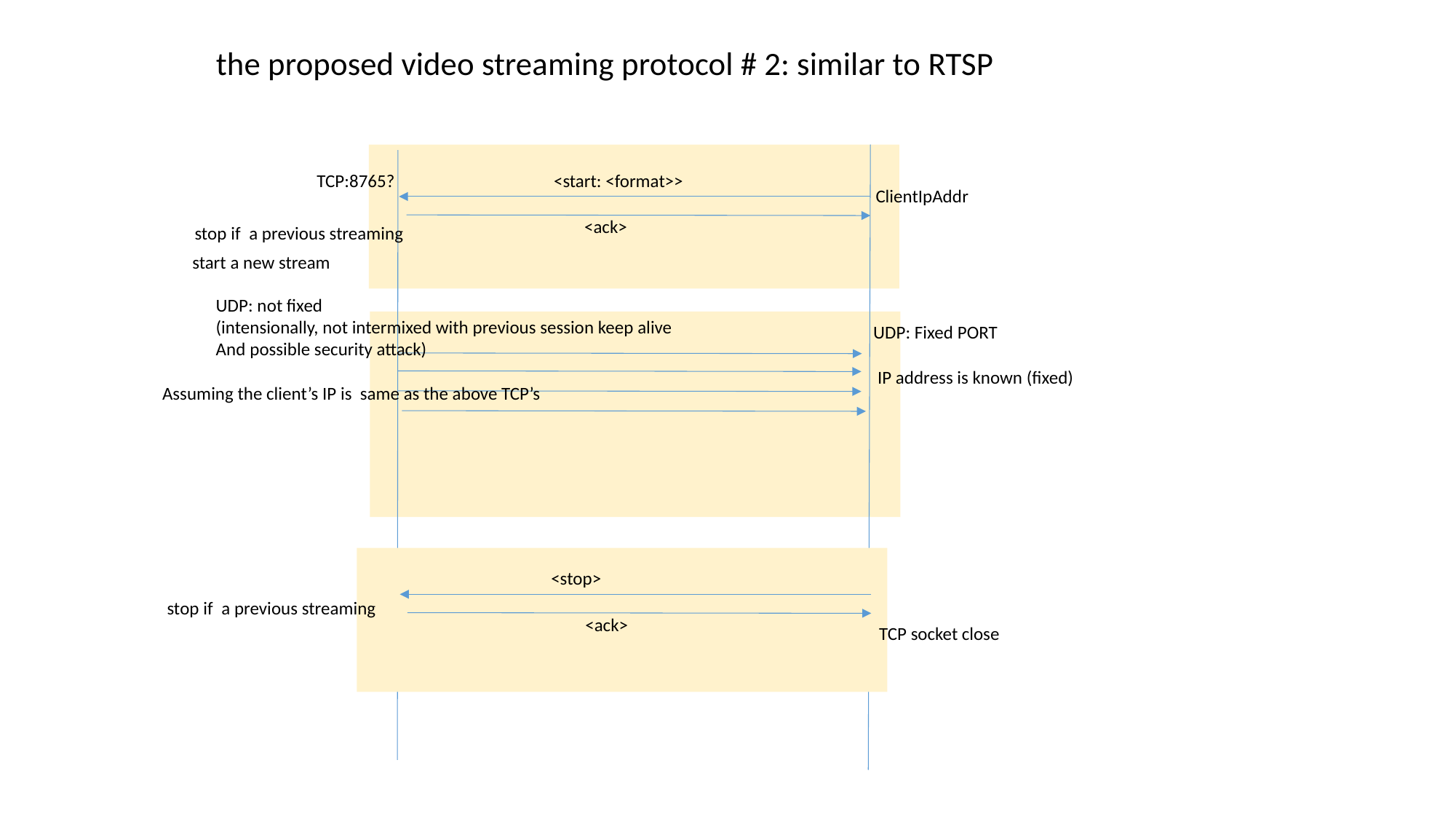

# the proposed video streaming protocol # 2: similar to RTSP

<start: <format>>
TCP:8765?
ClientIpAddr
<ack>
stop if  a previous streaming
start a new stream
UDP: not fixed
(intensionally, not intermixed with previous session keep alive
And possible security attack)

UDP: Fixed PORT
IP address is known (fixed)
Assuming the client’s IP is  same as the above TCP’s

<stop>
stop if  a previous streaming
<ack>
TCP socket close